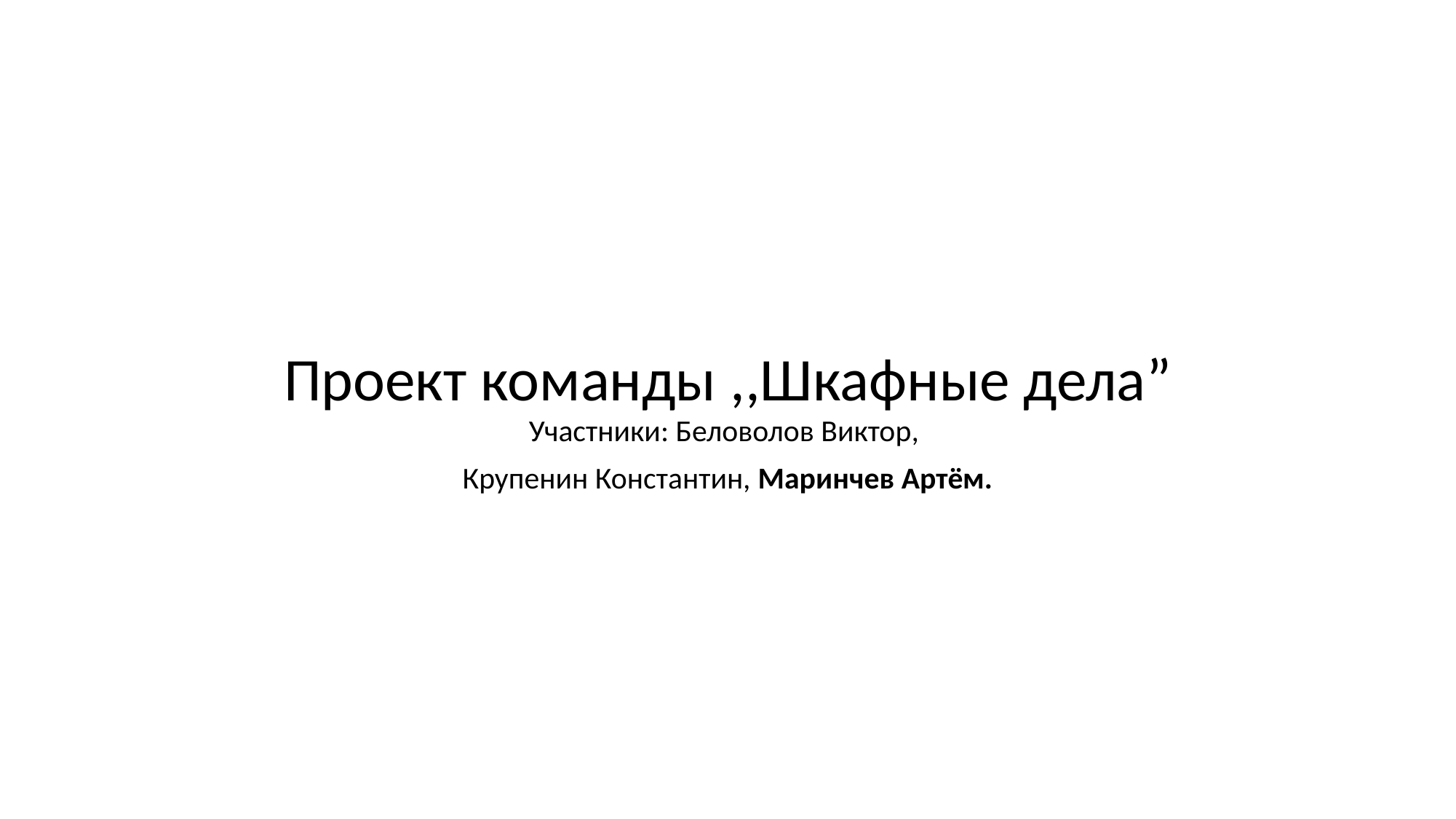

# Проект команды ,,Шкафные дела”
Участники: Беловолов Виктор,
Крупенин Константин, Маринчев Артём.